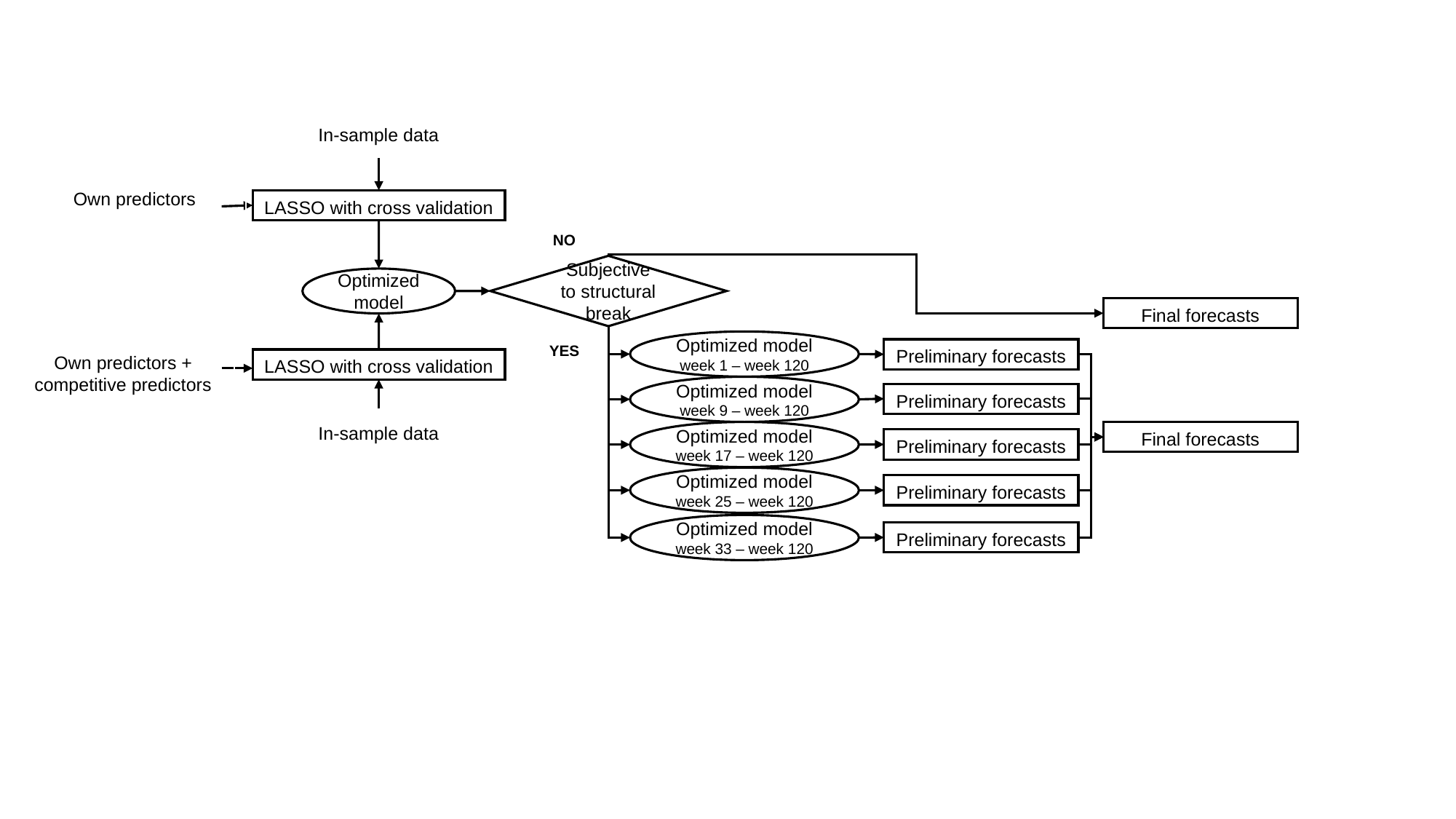

In-sample data
Own predictors
LASSO with cross validation
NO
Subjective to structural break
Optimized model
Final forecasts
Optimized model
week 1 – week 120
YES
Preliminary forecasts
Own predictors + competitive predictors
LASSO with cross validation
Optimized model
week 9 – week 120
Preliminary forecasts
In-sample data
Optimized model
week 17 – week 120
Final forecasts
Preliminary forecasts
Optimized model
week 25 – week 120
Preliminary forecasts
Optimized model
week 33 – week 120
Preliminary forecasts